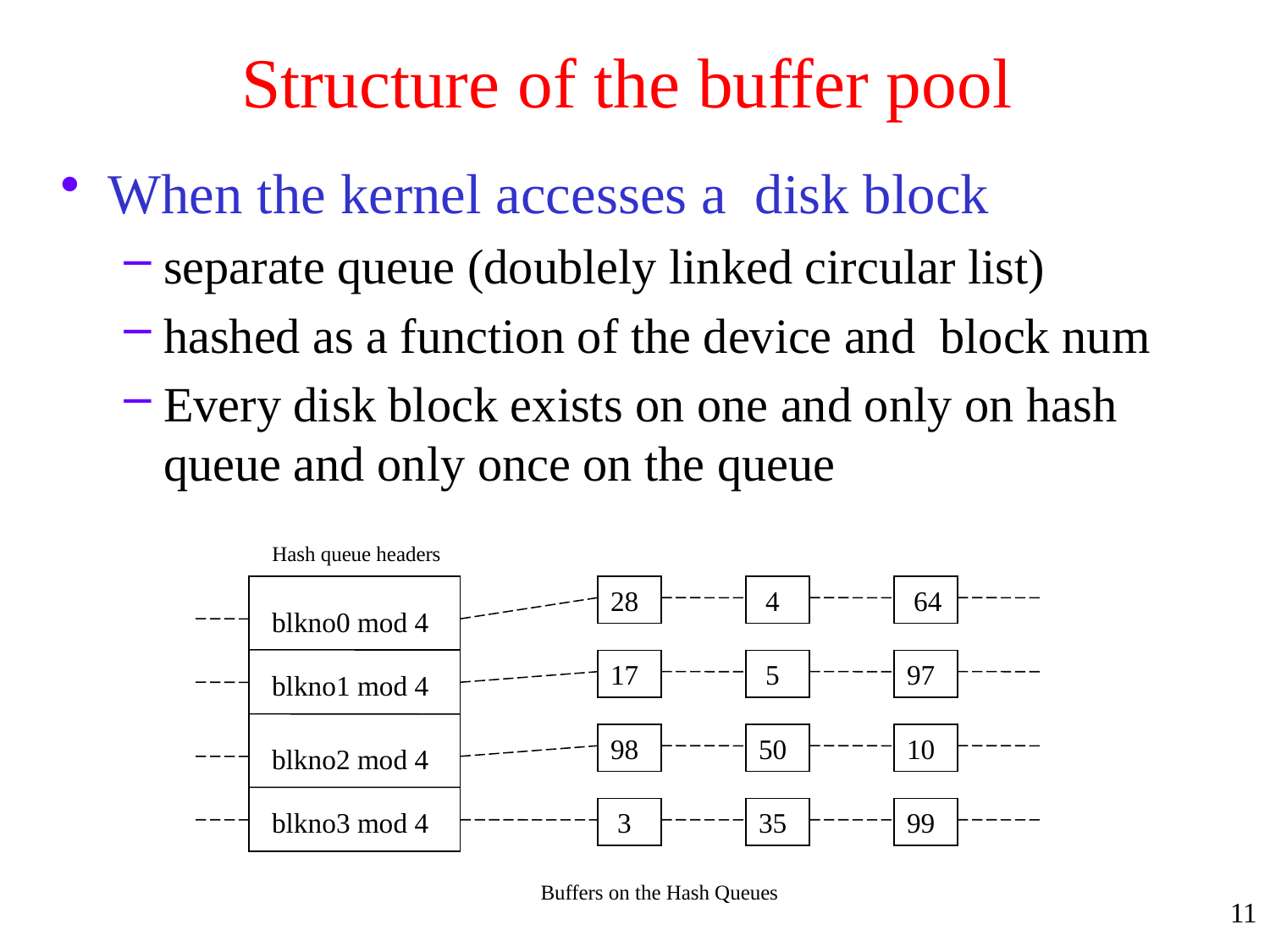

# Structure of the buffer pool
When the kernel accesses a  disk block
separate queue (doublely linked circular list)
hashed as a function of the device and  block num
Every disk block exists on one and only on hash queue and only once on the queue
Hash queue headers

28
 4
 64
blkno0 mod 4

17
 5
97
blkno1 mod 4

98
50
10
blkno2 mod 4

blkno3 mod 4
 3
35
99

Buffers on the Hash Queues
11